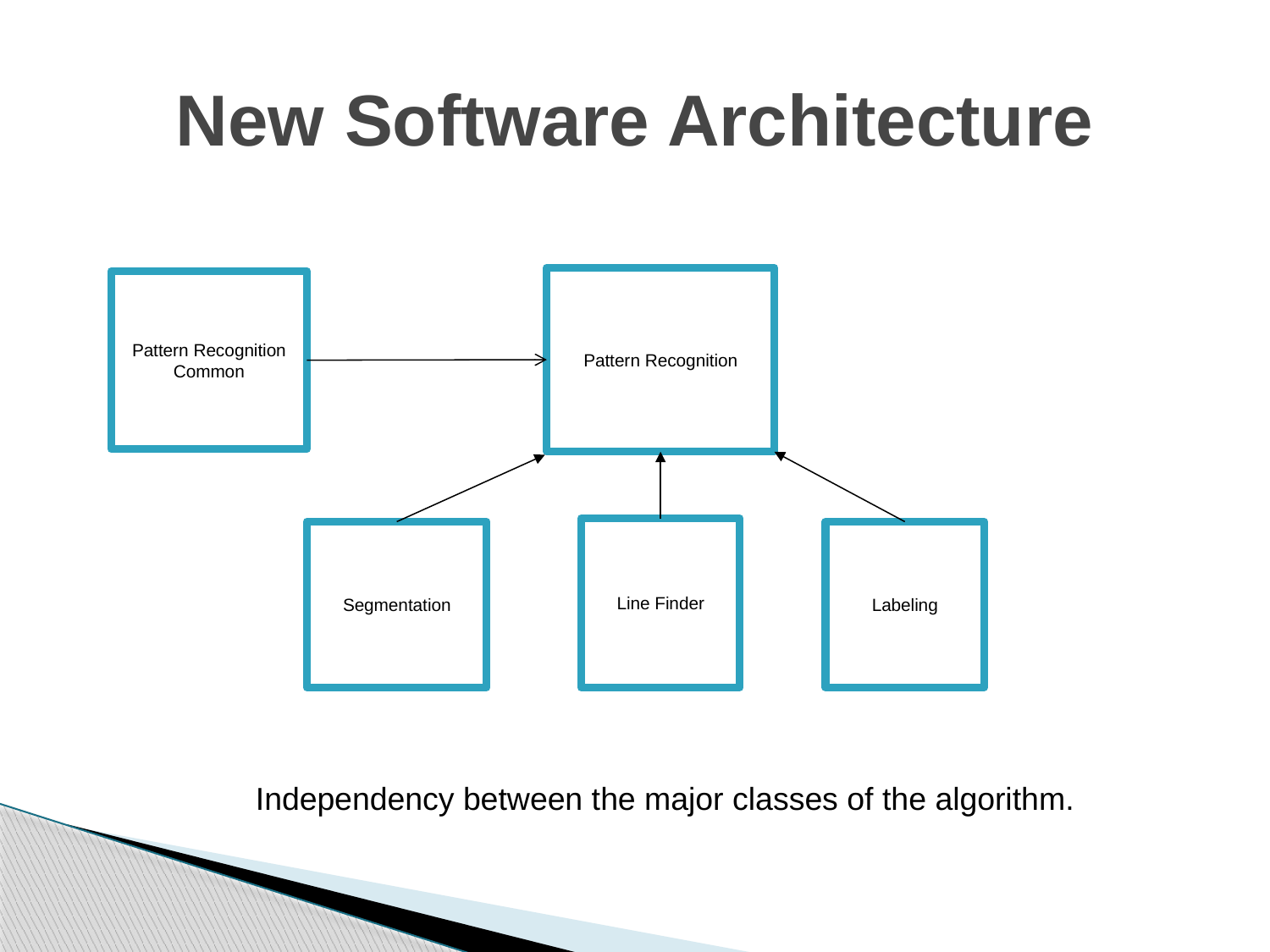

# New Software Architecture
Pattern Recognition
Pattern Recognition
Common
Line Finder
Segmentation
Labeling
Independency between the major classes of the algorithm.